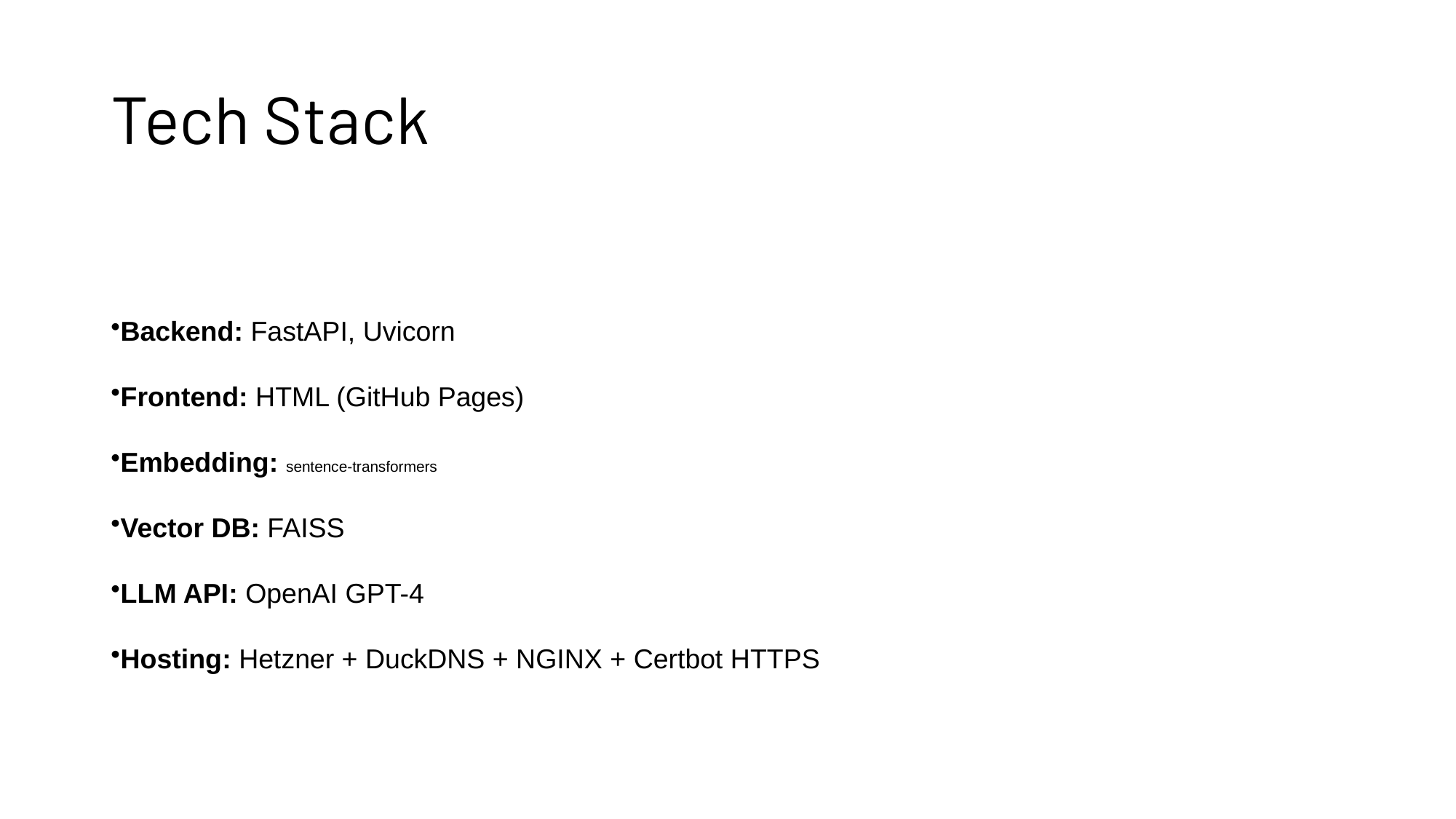

# Tech Stack
Backend: FastAPI, Uvicorn
Frontend: HTML (GitHub Pages)
Embedding: sentence-transformers
Vector DB: FAISS
LLM API: OpenAI GPT-4
Hosting: Hetzner + DuckDNS + NGINX + Certbot HTTPS